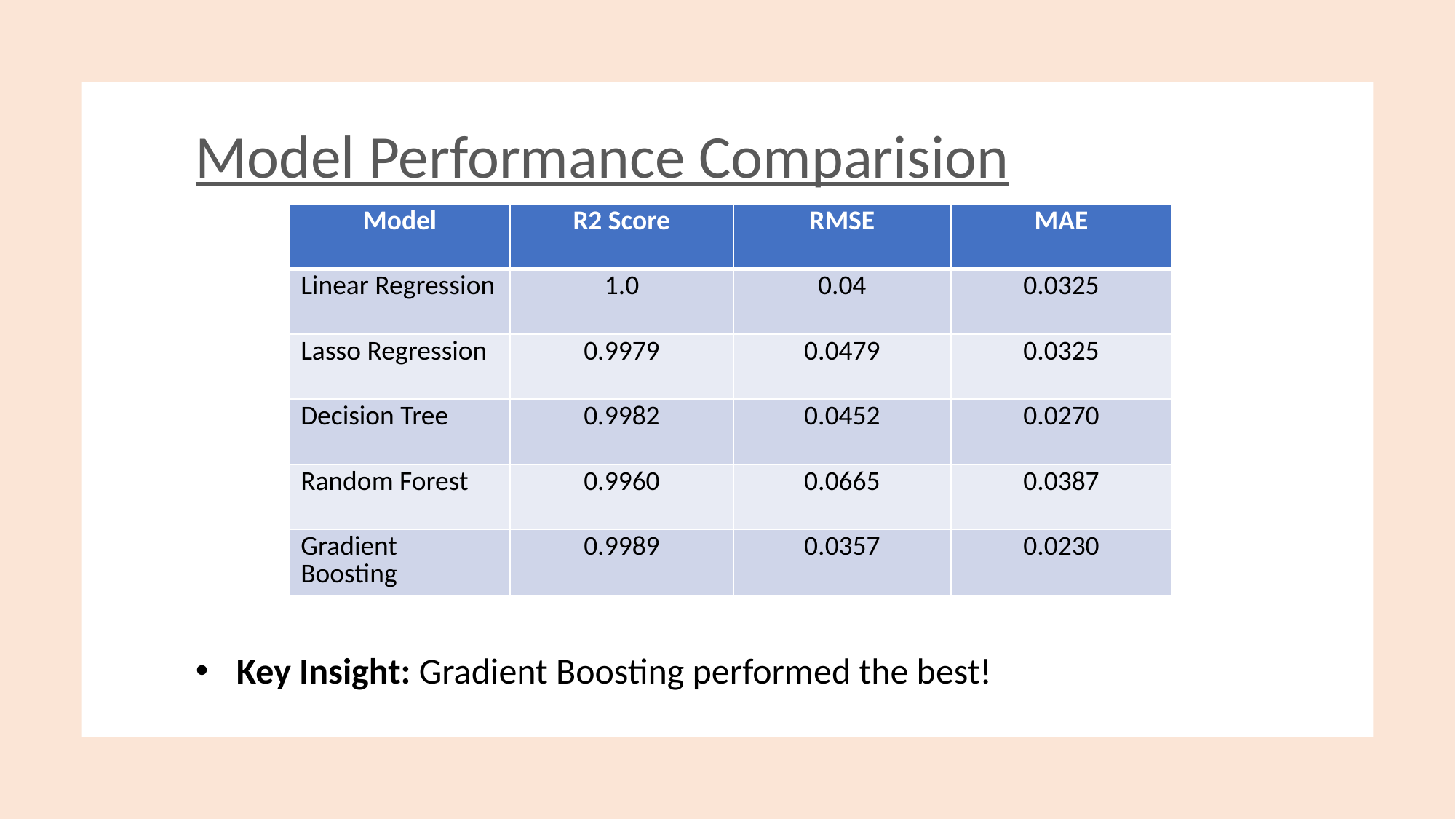

# Model Performance Comparision

| Model | R2 Score | RMSE | MAE |
| --- | --- | --- | --- |
| Linear Regression | 1.0 | 0.04 | 0.0325 |
| Lasso Regression | 0.9979 | 0.0479 | 0.0325 |
| Decision Tree | 0.9982 | 0.0452 | 0.0270 |
| Random Forest | 0.9960 | 0.0665 | 0.0387 |
| Gradient Boosting | 0.9989 | 0.0357 | 0.0230 |
Key Insight: Gradient Boosting performed the best!